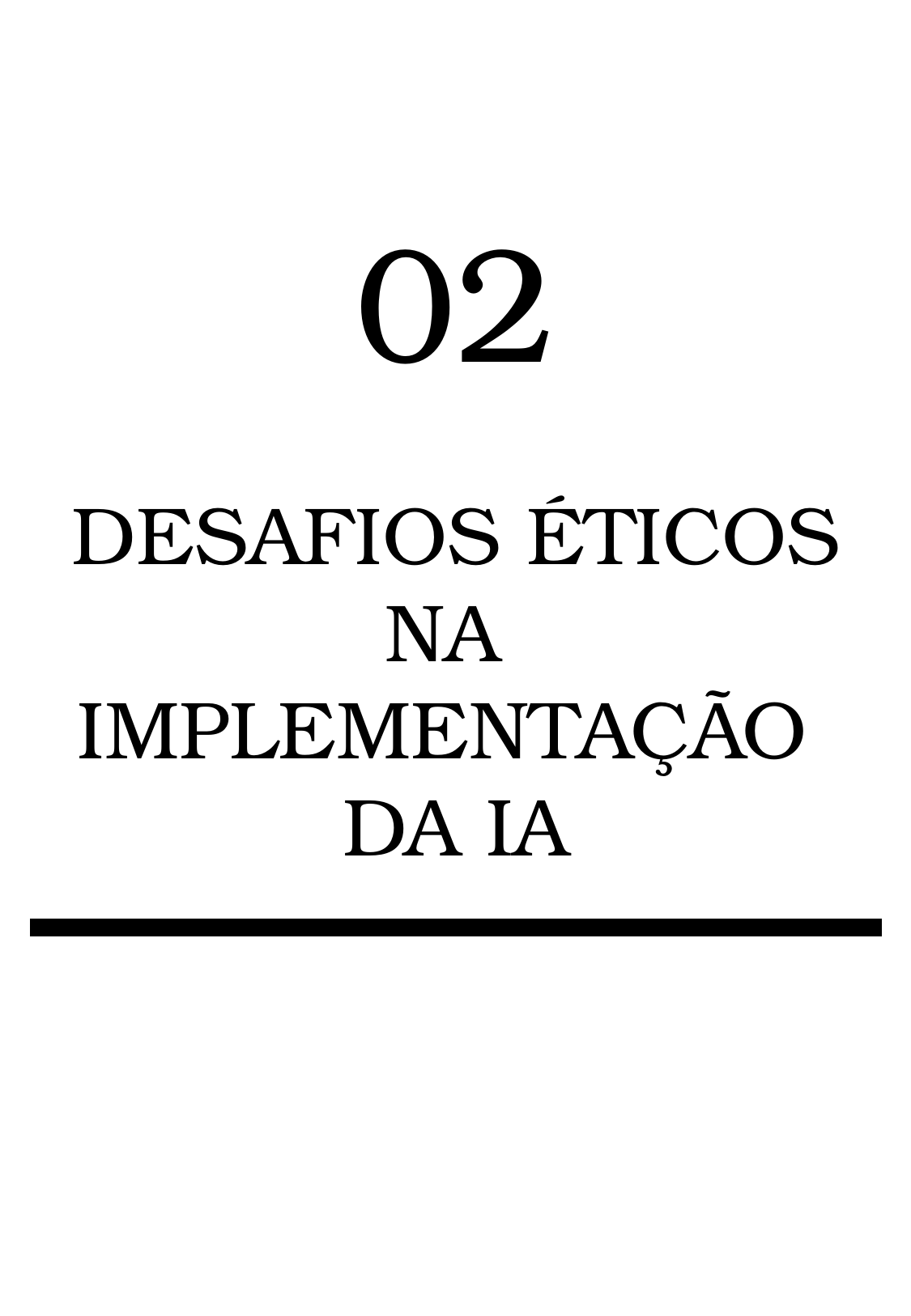

02

DESAFIOS ÉTICOS NA
IMPLEMENTAÇÃO
DA IA